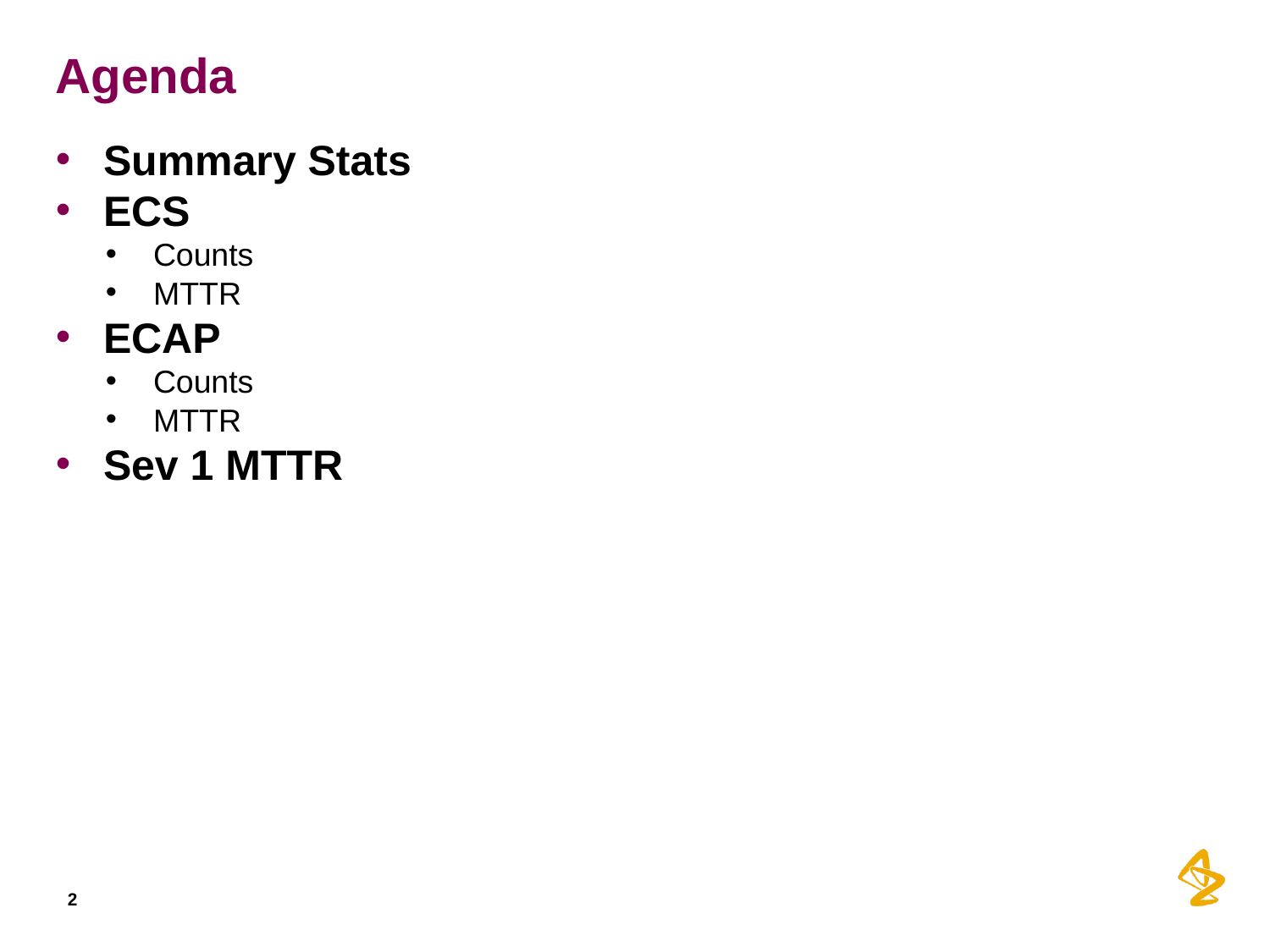

# Agenda
Summary Stats
ECS
Counts
MTTR
ECAP
Counts
MTTR
Sev 1 MTTR

2